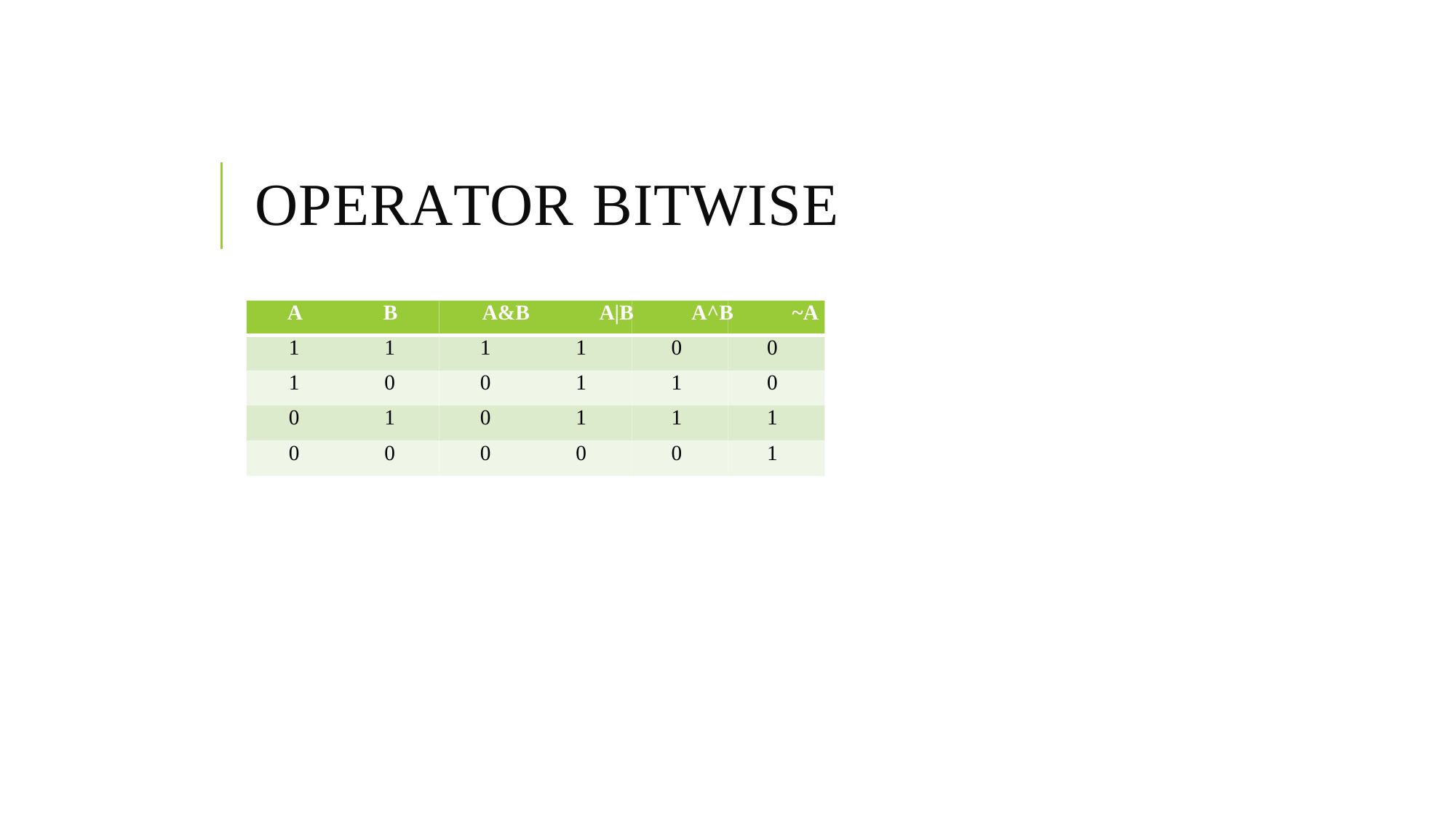

OPERATOR BITWISE

A               B                A&B             A|B           A^B           ~A

1                1                1                1                0                0

1                0                0                1                1                0

0                1                0                1                1                1

0                0                0                0                0                1